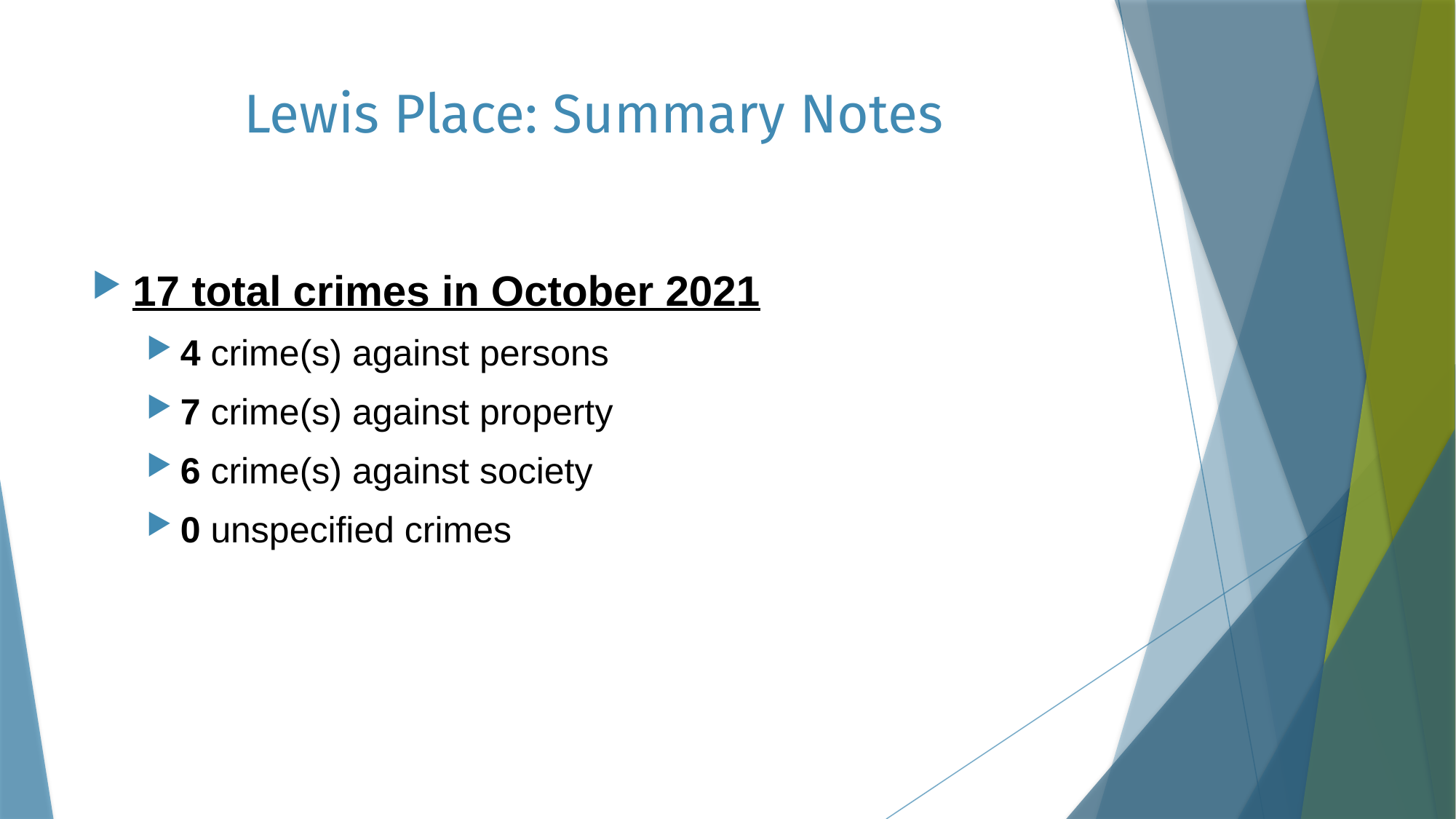

# Lewis Place: Summary Notes
17 total crimes in October 2021
4 crime(s) against persons
7 crime(s) against property
6 crime(s) against society
0 unspecified crimes